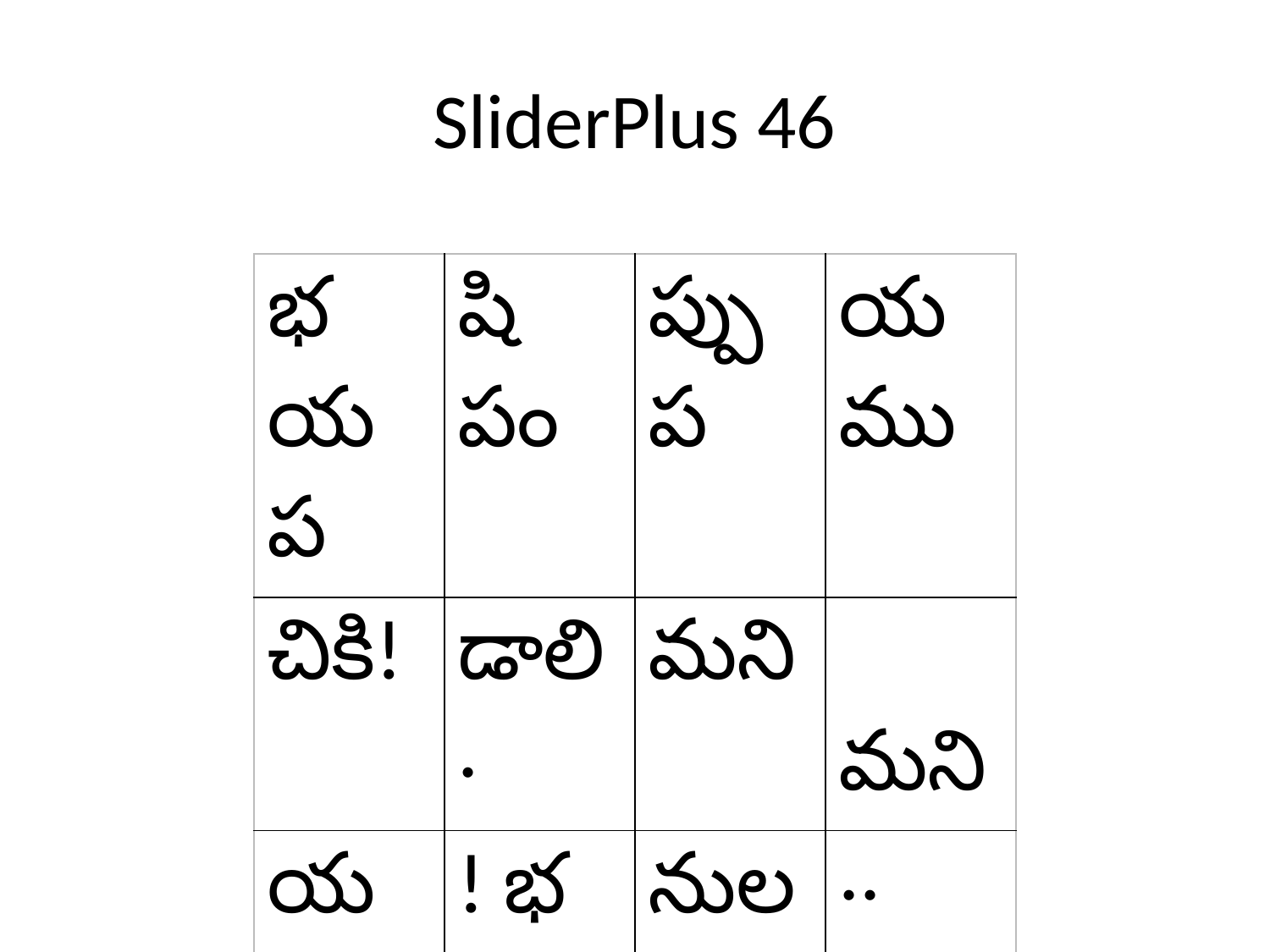

# SliderPlus 46
| భయప | షి పం | ప్పు ప | యము |
| --- | --- | --- | --- |
| చికి! | డాలి. | మని | మని |
| యపడా | ! భ | నులకి | .. |
| షి భ | . త | లి.. |  |